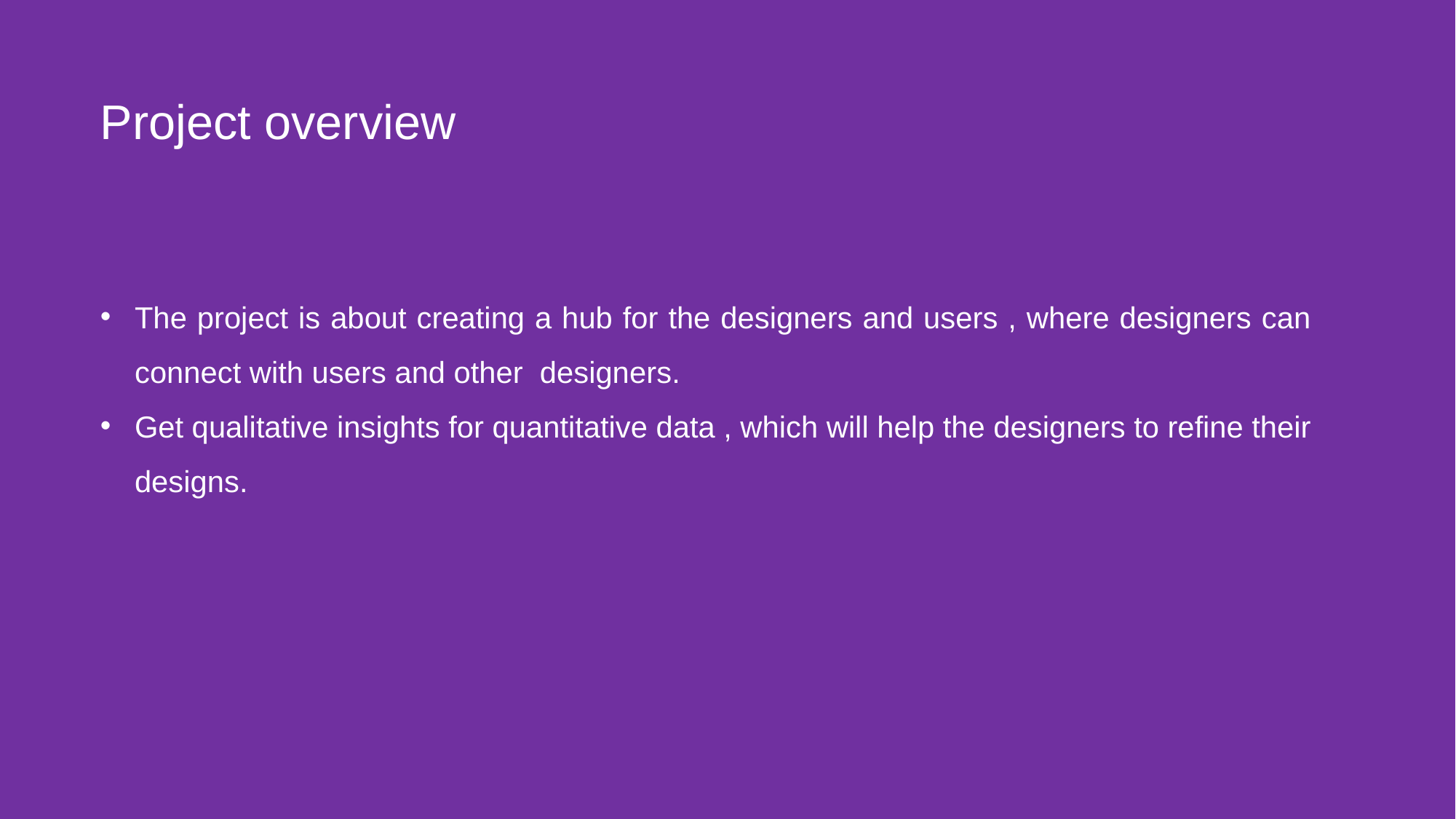

Project overview

The project is about creating a hub for the designers and users , where designers can connect with users and other  designers.
Get qualitative insights for quantitative data , which will help the designers to refine their designs.